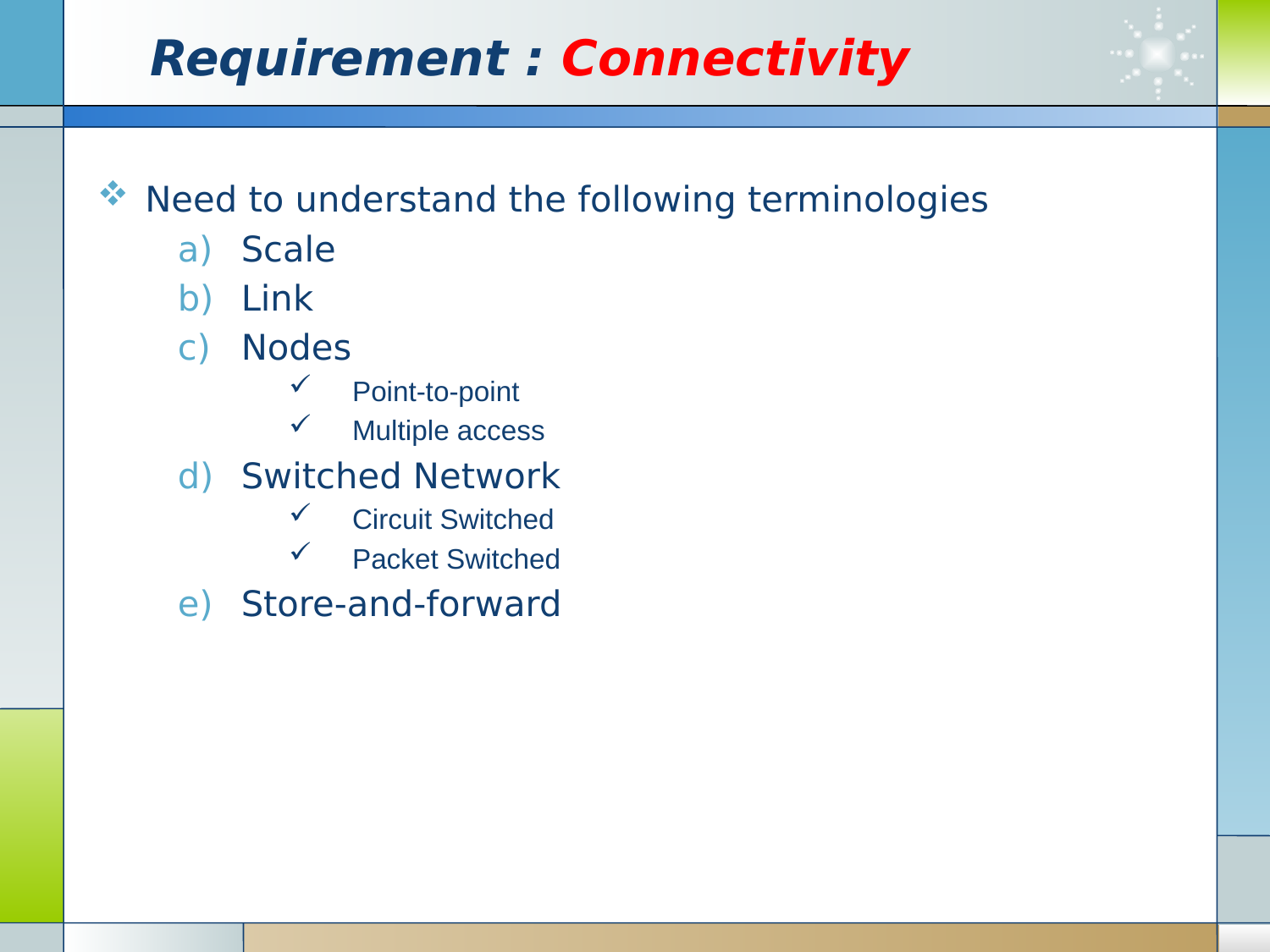

# Requirement : Connectivity
Need to understand the following terminologies
Scale
Link
Nodes
Point-to-point
Multiple access
Switched Network
Circuit Switched
Packet Switched
Store-and-forward